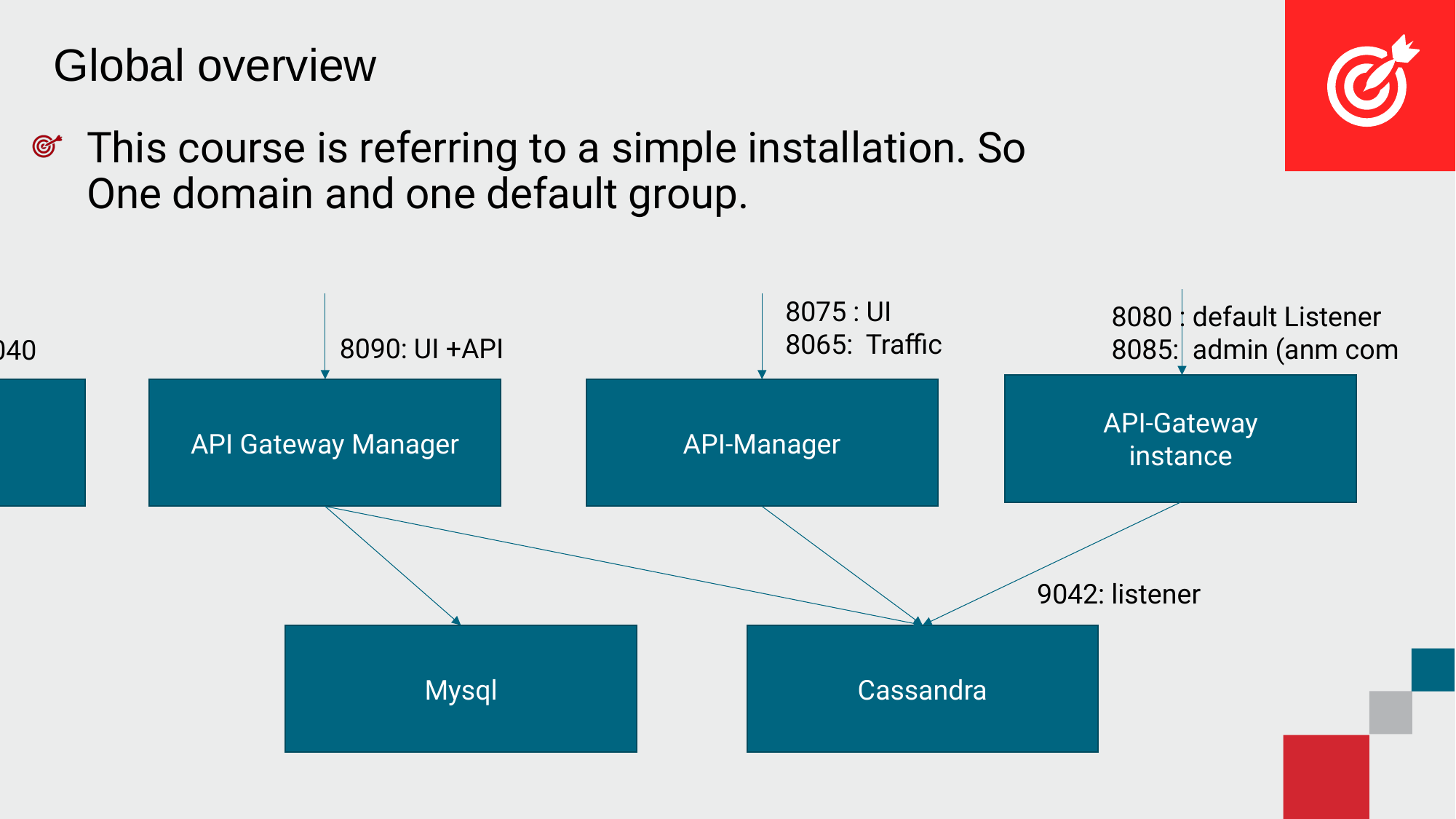

# Global overview
This course is referring to a simple installation. So One domain and one default group.
8075 : UI
8065:  Traffic
8080 : default Listener
8085:  admin (anm com
8090: UI +API
8090: 9040
API-Gateway
instance
Analytics
API Gateway Manager
API-Manager
9042: listener
Mysql
Cassandra